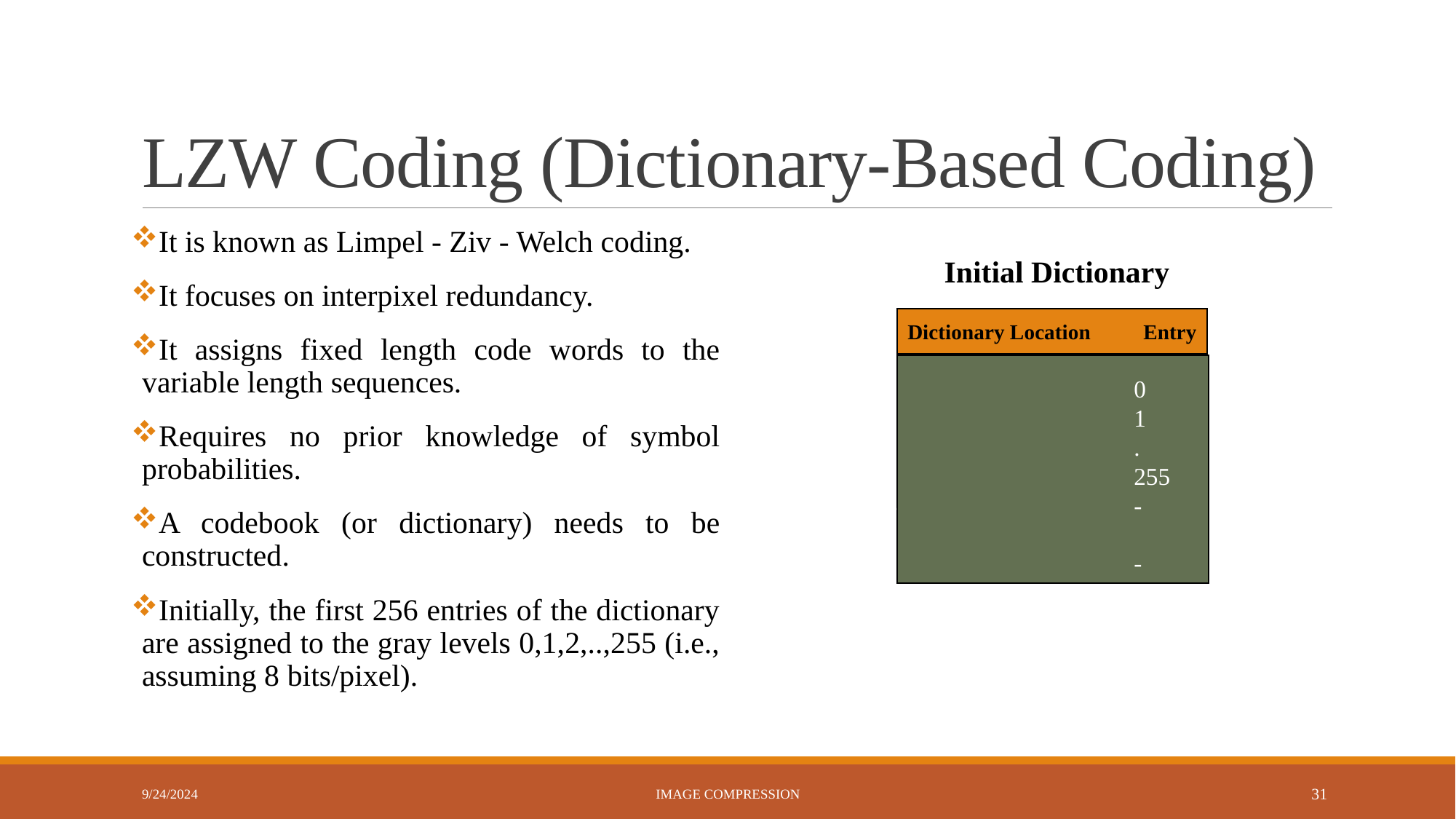

# LZW Coding (Dictionary-Based Coding)
It is known as Limpel - Ziv - Welch coding.
It focuses on interpixel redundancy.
It assigns fixed length code words to the variable length sequences.
Requires no prior knowledge of symbol probabilities.
A codebook (or dictionary) needs to be constructed.
Initially, the first 256 entries of the dictionary are assigned to the gray levels 0,1,2,..,255 (i.e., assuming 8 bits/pixel).

Initial Dictionary
Dictionary Location          Entry

0			0
1			1
.			.
255			255
256			-

511			-

9/24/2024
Image Compression
31